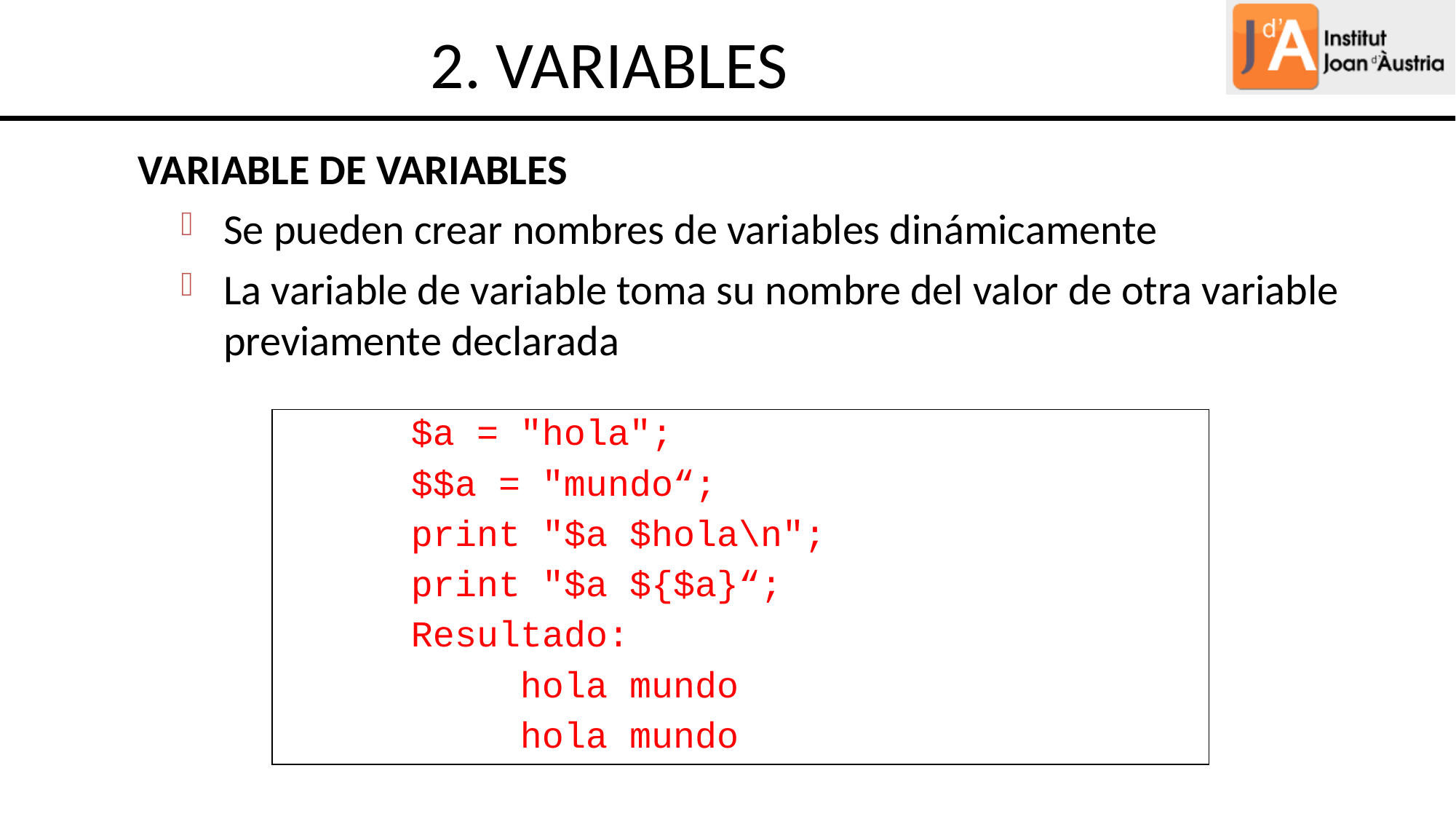

2. VARIABLES
VARIABLE DE VARIABLES
Se pueden crear nombres de variables dinámicamente
La variable de variable toma su nombre del valor de otra variable previamente declarada
| $a = "hola"; $$a = "mundo“; print "$a $hola\n"; print "$a ${$a}“; Resultado: hola mundo hola mundo |
| --- |